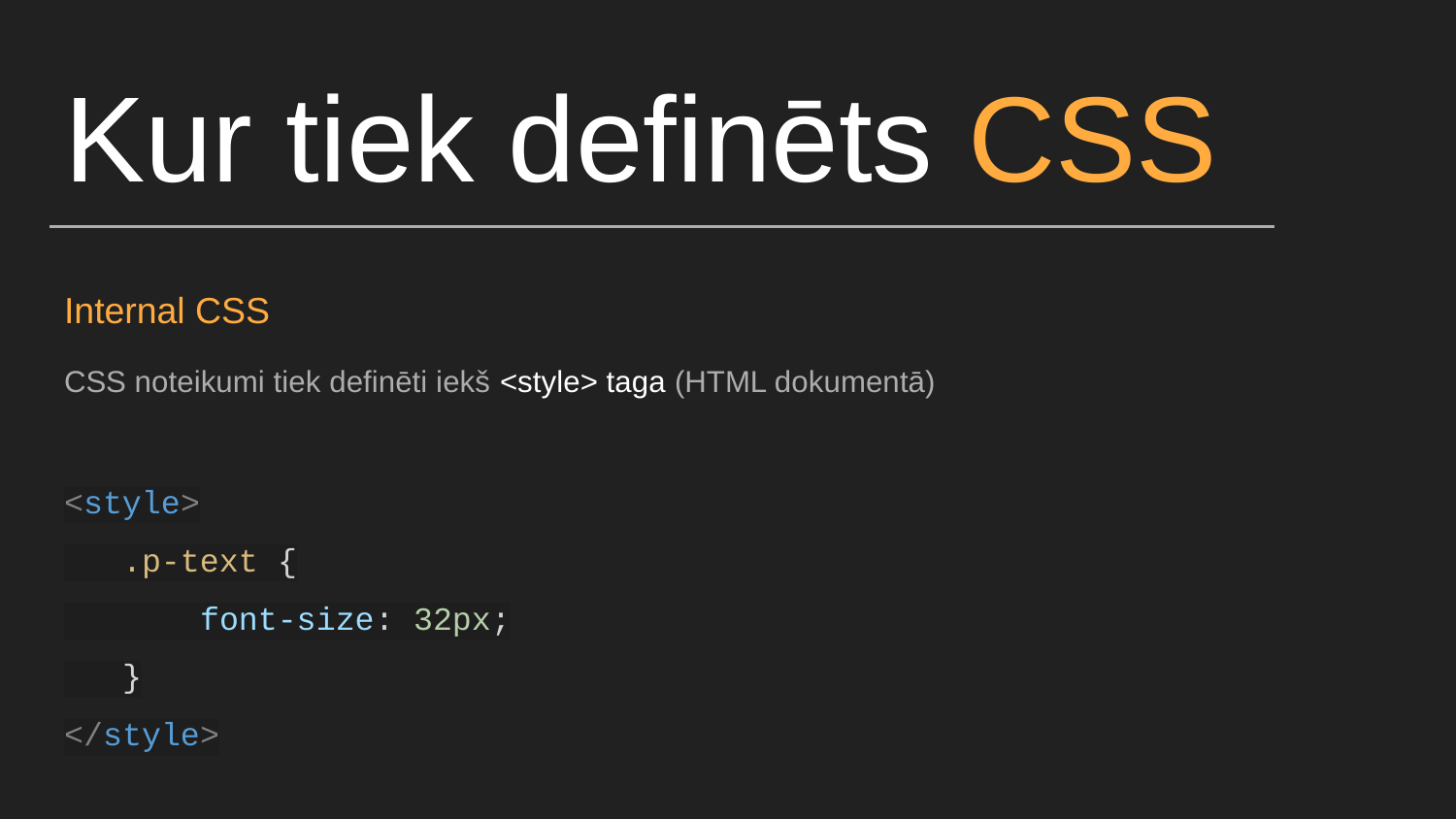

Kur tiek definēts CSS

Internal CSS
CSS noteikumi tiek definēti iekš <style> taga (HTML dokumentā)
<style>
   .p-text {
       font-size: 32px;
   }
</style>